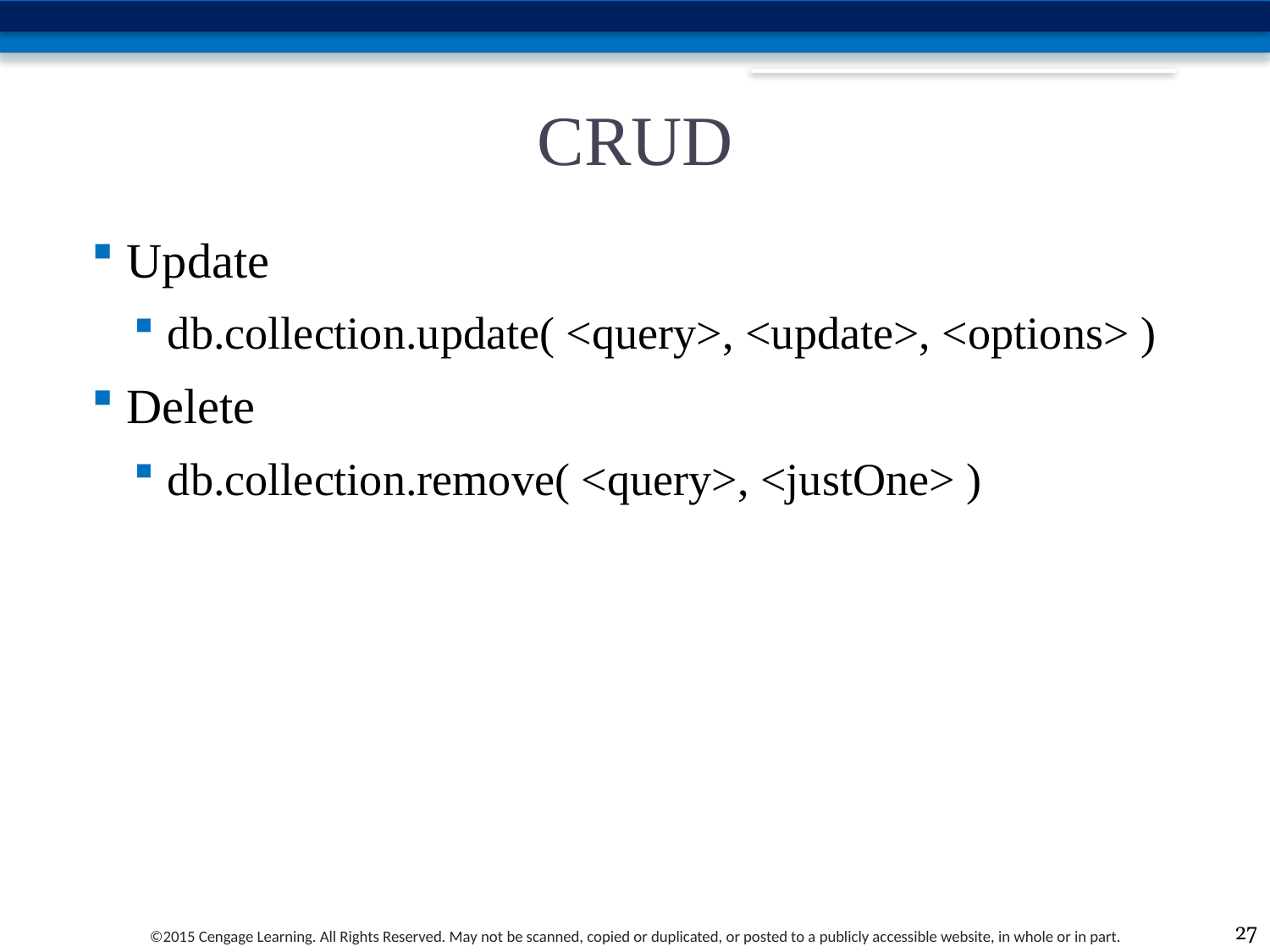

# CRUD
Update
db.collection.update( <query>, <update>, <options> )
Delete
db.collection.remove( <query>, <justOne> )
27